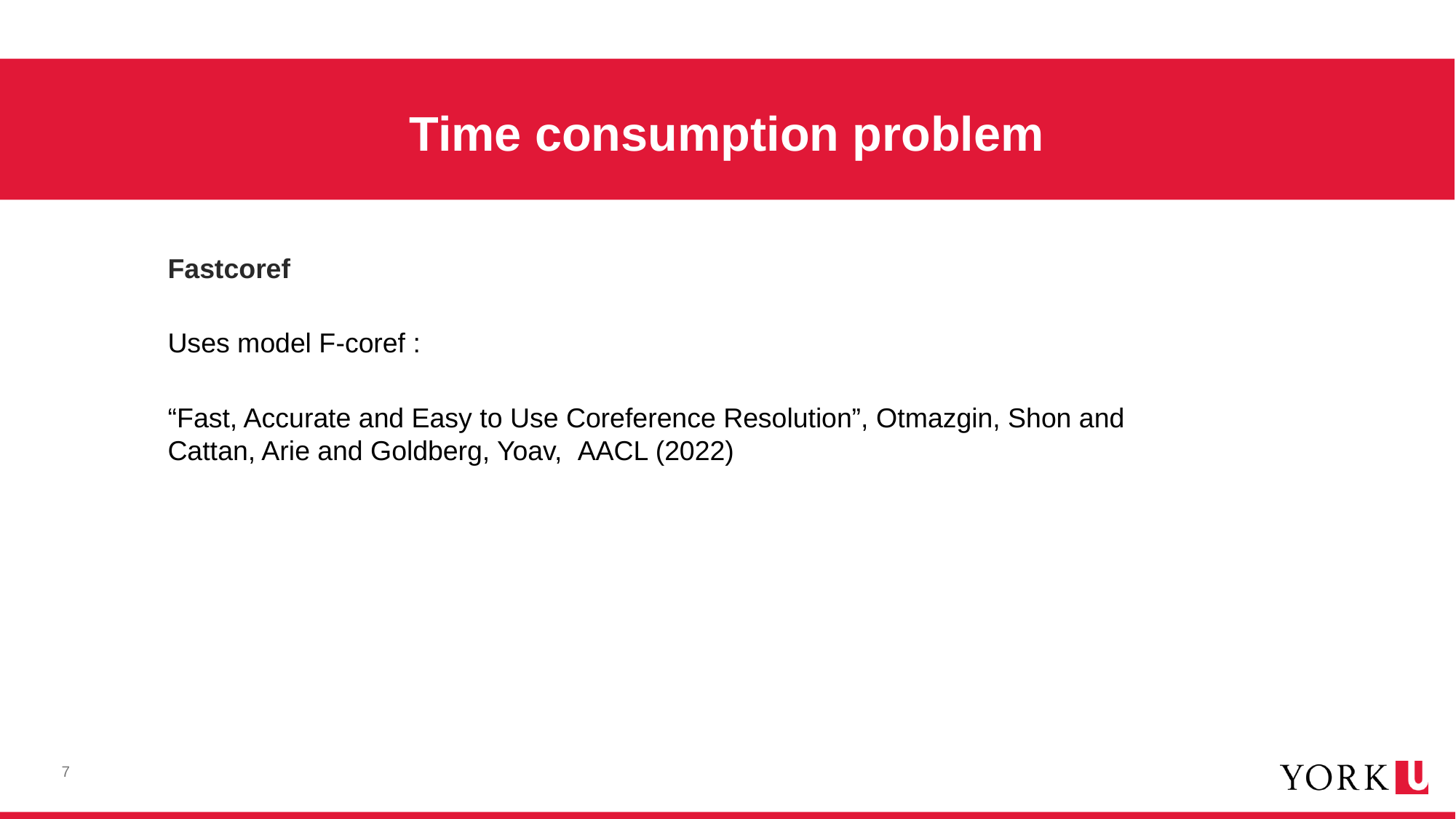

Time consumption problem

Fastcoref

Uses model F-coref :

“Fast, Accurate and Easy to Use Coreference Resolution”, Otmazgin, Shon and Cattan, Arie and Goldberg, Yoav,  AACL (2022)

7